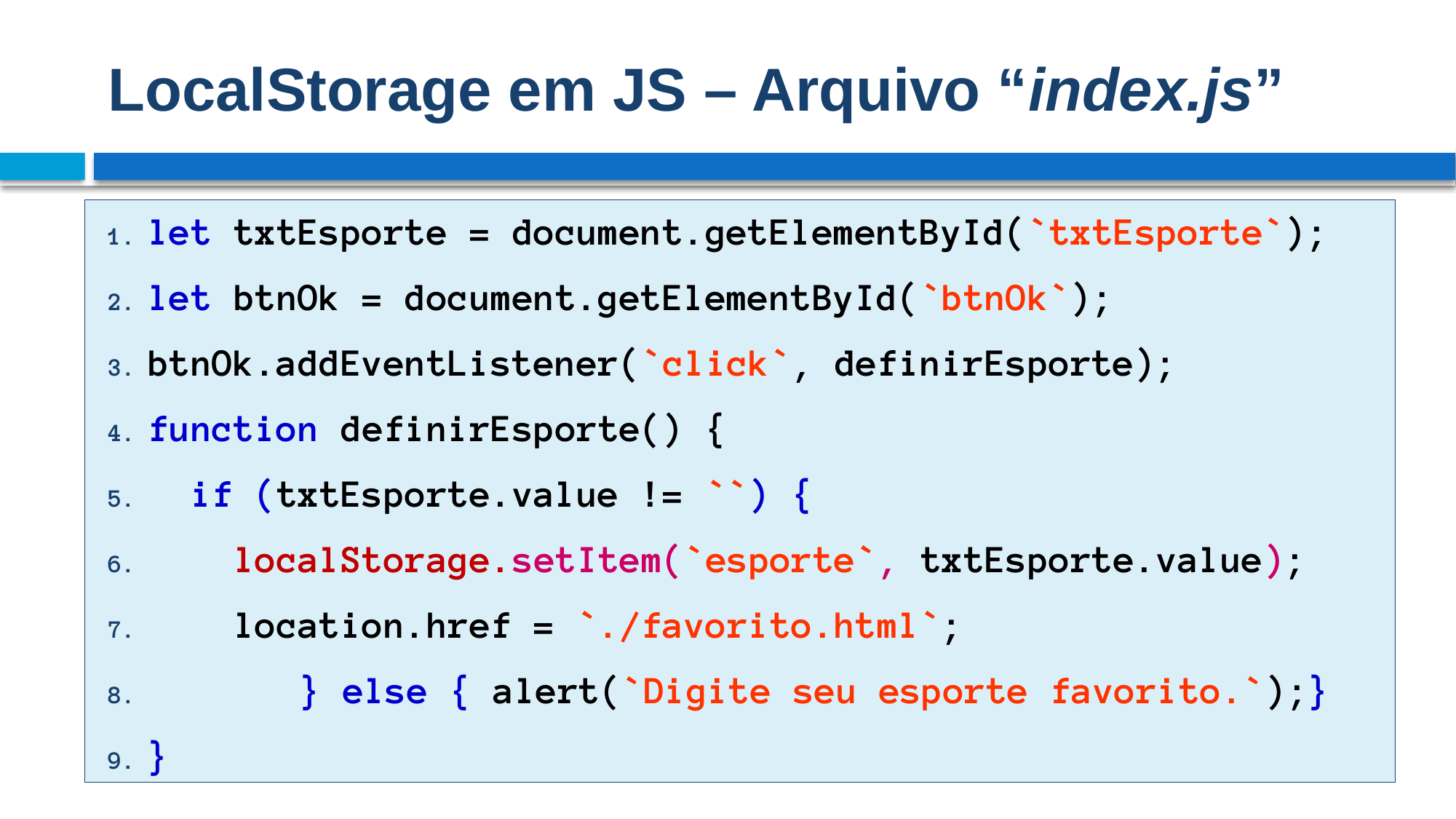

# LocalStorage em JS – Arquivo “index.js”
9
let txtEsporte = document.getElementById(`txtEsporte`);
let btnOk = document.getElementById(`btnOk`);
btnOk.addEventListener(`click`, definirEsporte);
function definirEsporte() {
  if (txtEsporte.value != ``) {
    localStorage.setItem(`esporte`, txtEsporte.value);
    location.href = `./favorito.html`;
	  } else { alert(`Digite seu esporte favorito.`);}
}